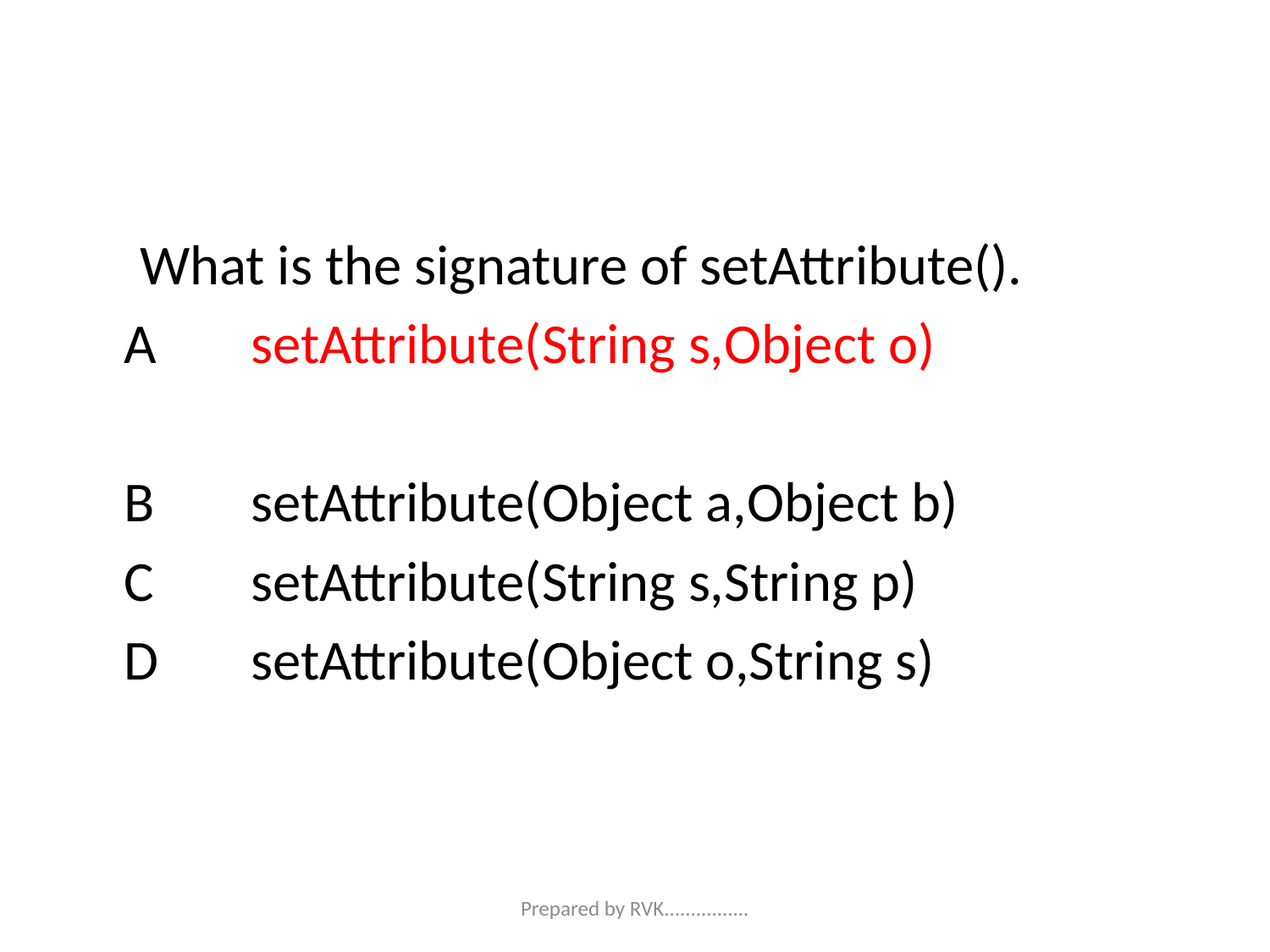

#
     What is the signature of setAttribute().
	A	setAttribute(String s,Object o)

	B	setAttribute(Object a,Object b)
	C	setAttribute(String s,String p)
	D	setAttribute(Object o,String s)

Prepared by RVK................